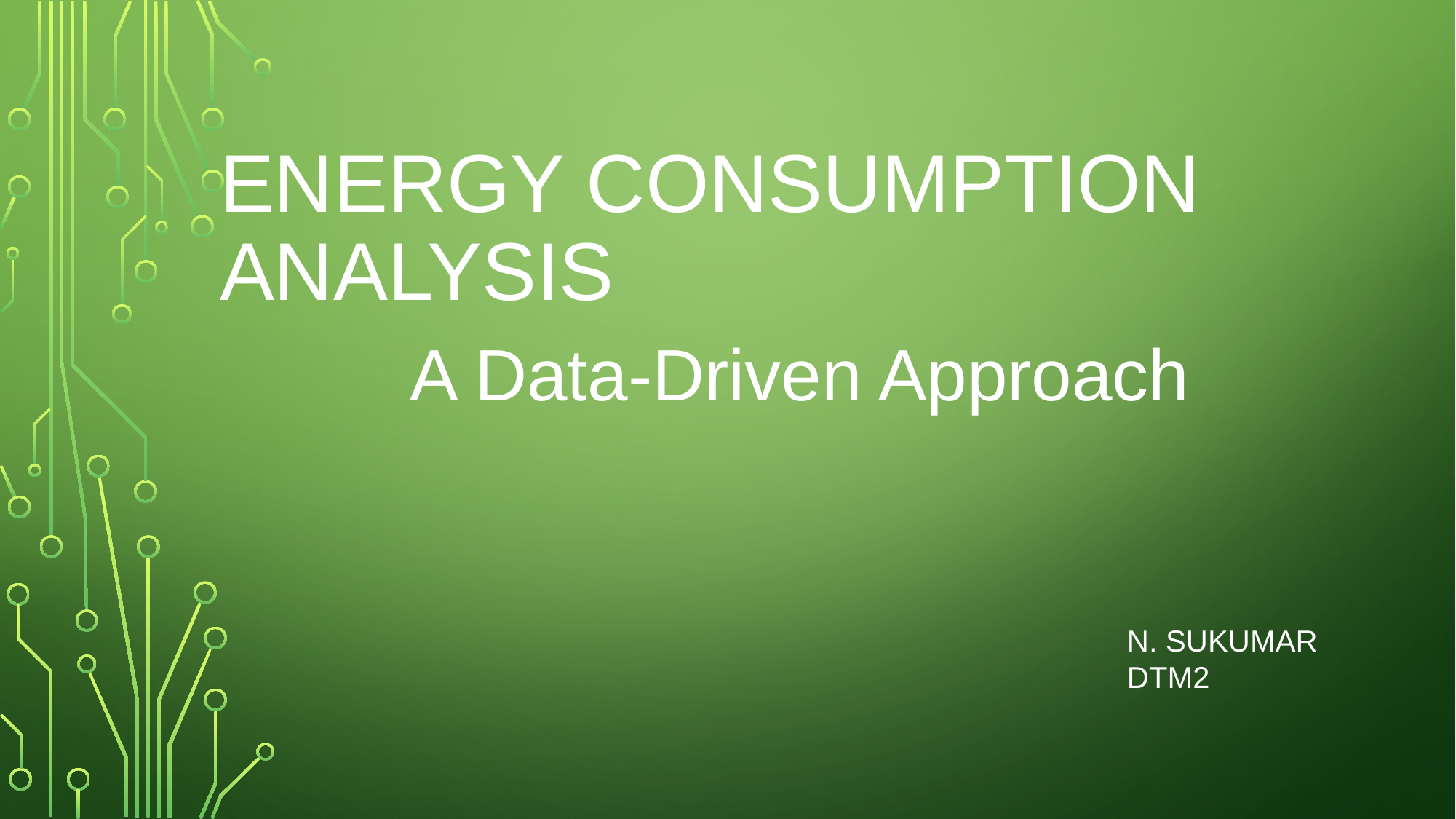

# Energy Consumption Analysis
A Data-Driven Approach
N. SUKUMAR
DTM2